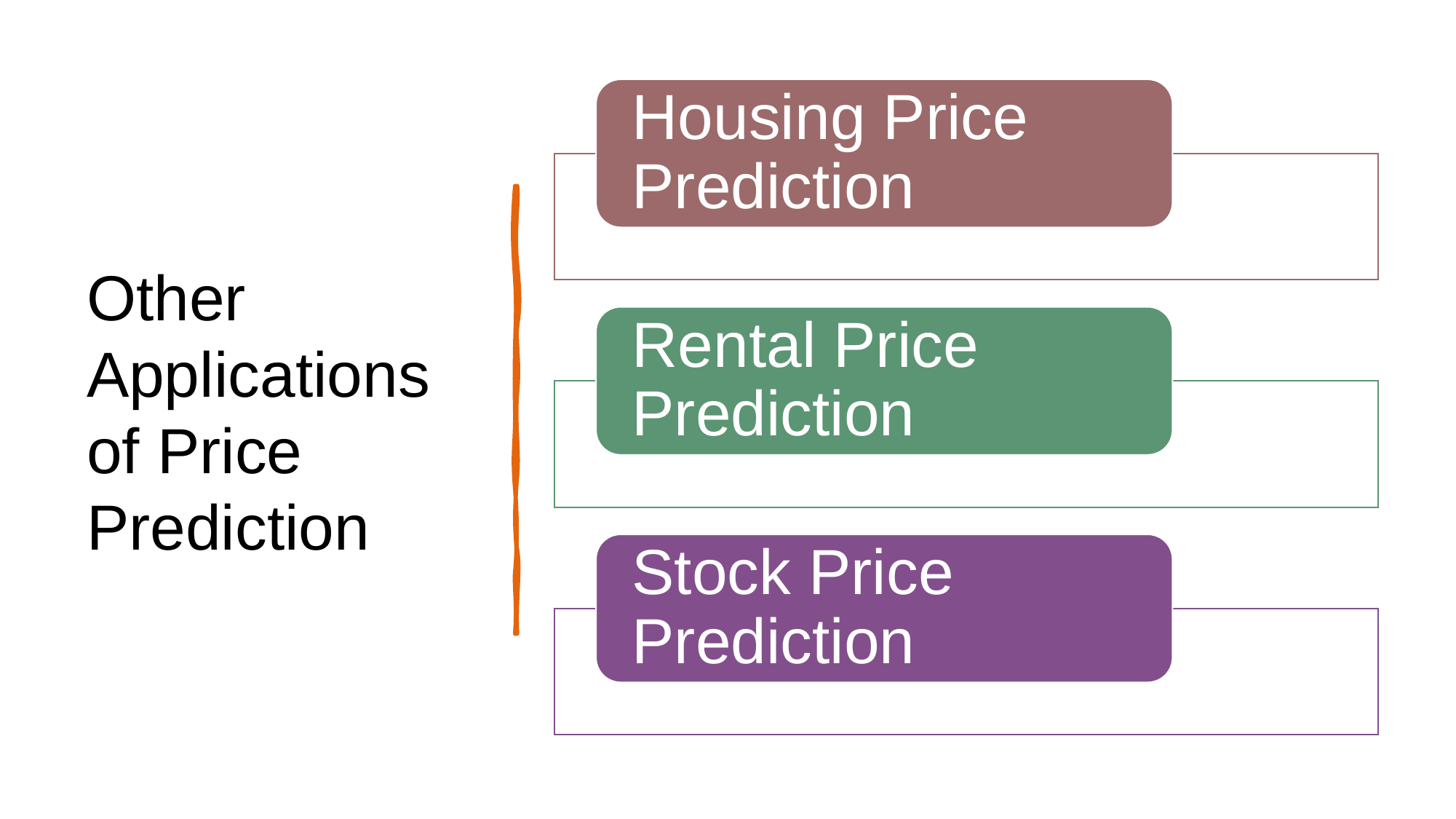

Housing Price Prediction
Rental Price Prediction
Stock Price Prediction
# Other Applications of Price Prediction